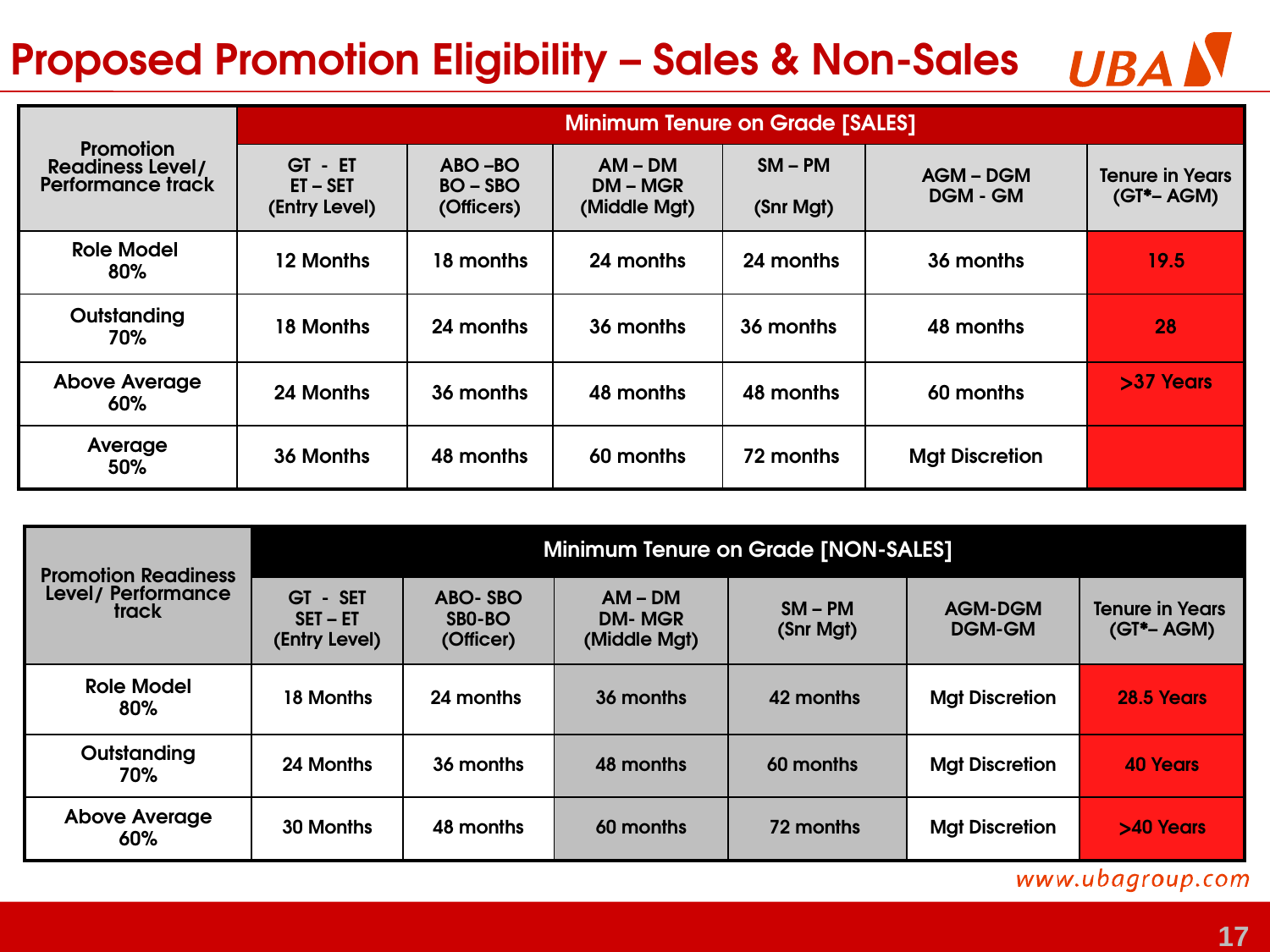

Proposed Promotion Eligibility – Sales & Non-Sales
| Promotion Readiness Level/ Performance track | Minimum Tenure on Grade [SALES] |  |  |  |  |  |
| --- | --- | --- | --- | --- | --- | --- |
|  | GT - ET ET – SET (Entry Level) | ABO –BO BO – SBO (Officers) | AM – DM DM – MGR (Middle Mgt) | SM – PM (Snr Mgt) | AGM – DGM DGM - GM | Tenure in Years (GT\*– AGM) |
| Role Model 80% | 12 Months | 18 months | 24 months | 24 months | 36 months | 19.5 |
| Outstanding 70% | 18 Months | 24 months | 36 months | 36 months | 48 months | 28 |
| Above Average 60% | 24 Months | 36 months | 48 months | 48 months | 60 months | >37 Years |
| Average 50% | 36 Months | 48 months | 60 months | 72 months | Mgt Discretion |  |
| Promotion Readiness Level/ Performance track | Minimum Tenure on Grade [NON-SALES] |  |  |  |  |  |
| --- | --- | --- | --- | --- | --- | --- |
|  | GT - SET SET – ET (Entry Level) | ABO- SBO SB0-BO (Officer) | AM – DM DM- MGR (Middle Mgt) | SM – PM (Snr Mgt) | AGM-DGM DGM-GM | Tenure in Years (GT\*– AGM) |
| Role Model 80% | 18 Months | 24 months | 36 months | 42 months | Mgt Discretion | 28.5 Years |
| Outstanding 70% | 24 Months | 36 months | 48 months | 60 months | Mgt Discretion | 40 Years |
| Above Average 60% | 30 Months | 48 months | 60 months | 72 months | Mgt Discretion | >40 Years |